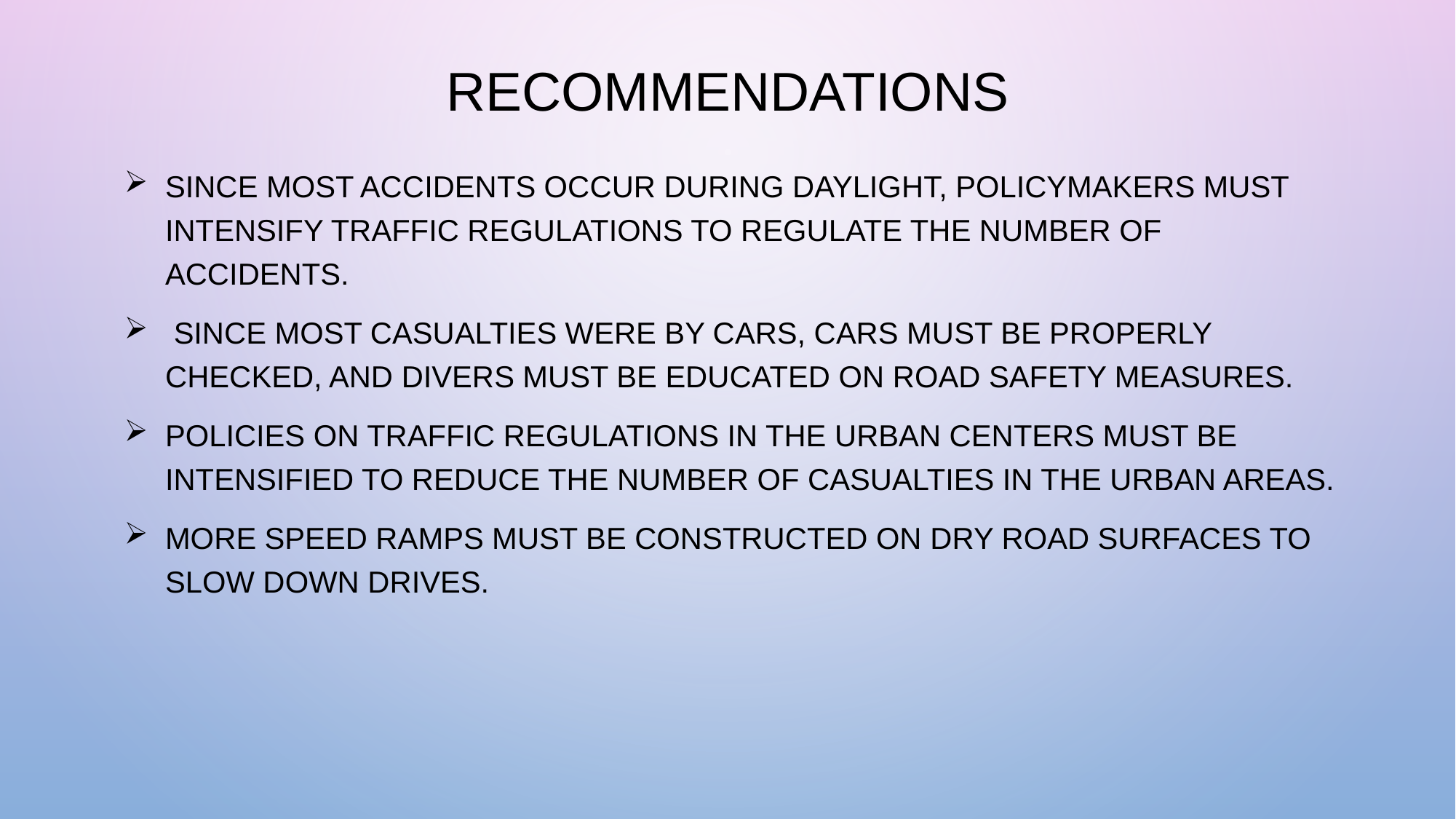

# Recommendations
Since most accidents occur during daylight, policymakers must intensify traffic regulations to regulate the number of accidents.
 Since most casualties were by cars, cars must be properly checked, and divers must be educated on road safety measures.
Policies on traffic regulations in the urban centers must be intensified to reduce the number of casualties in the urban areas.
More speed ramps must be constructed on dry road surfaces to slow down drives.